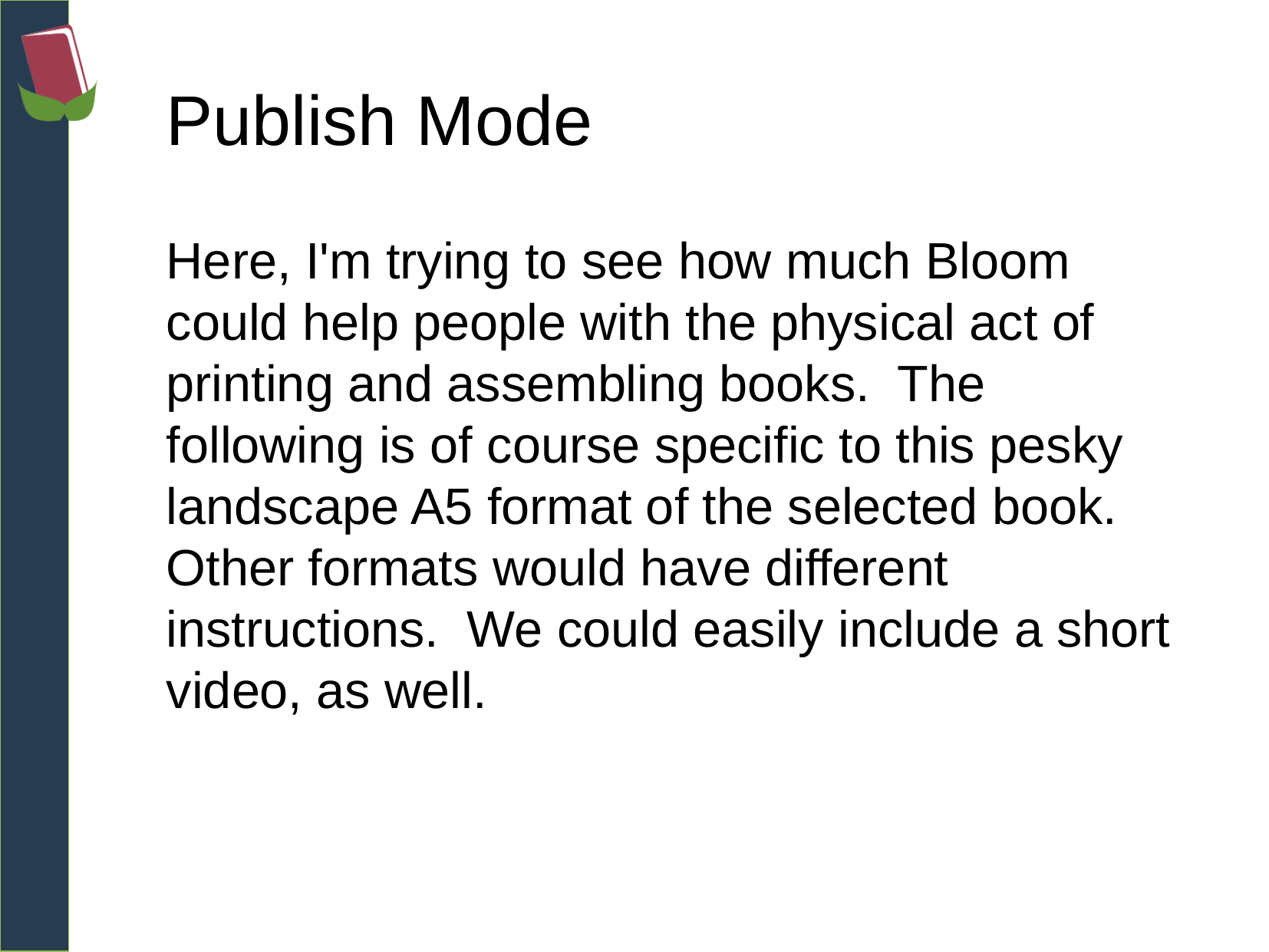

# Publish Mode

Here, I'm trying to see how much Bloom could help people with the physical act of printing and assembling books.  The following is of course specific to this pesky landscape A5 format of the selected book.  Other formats would have different instructions.  We could easily include a short video, as well.